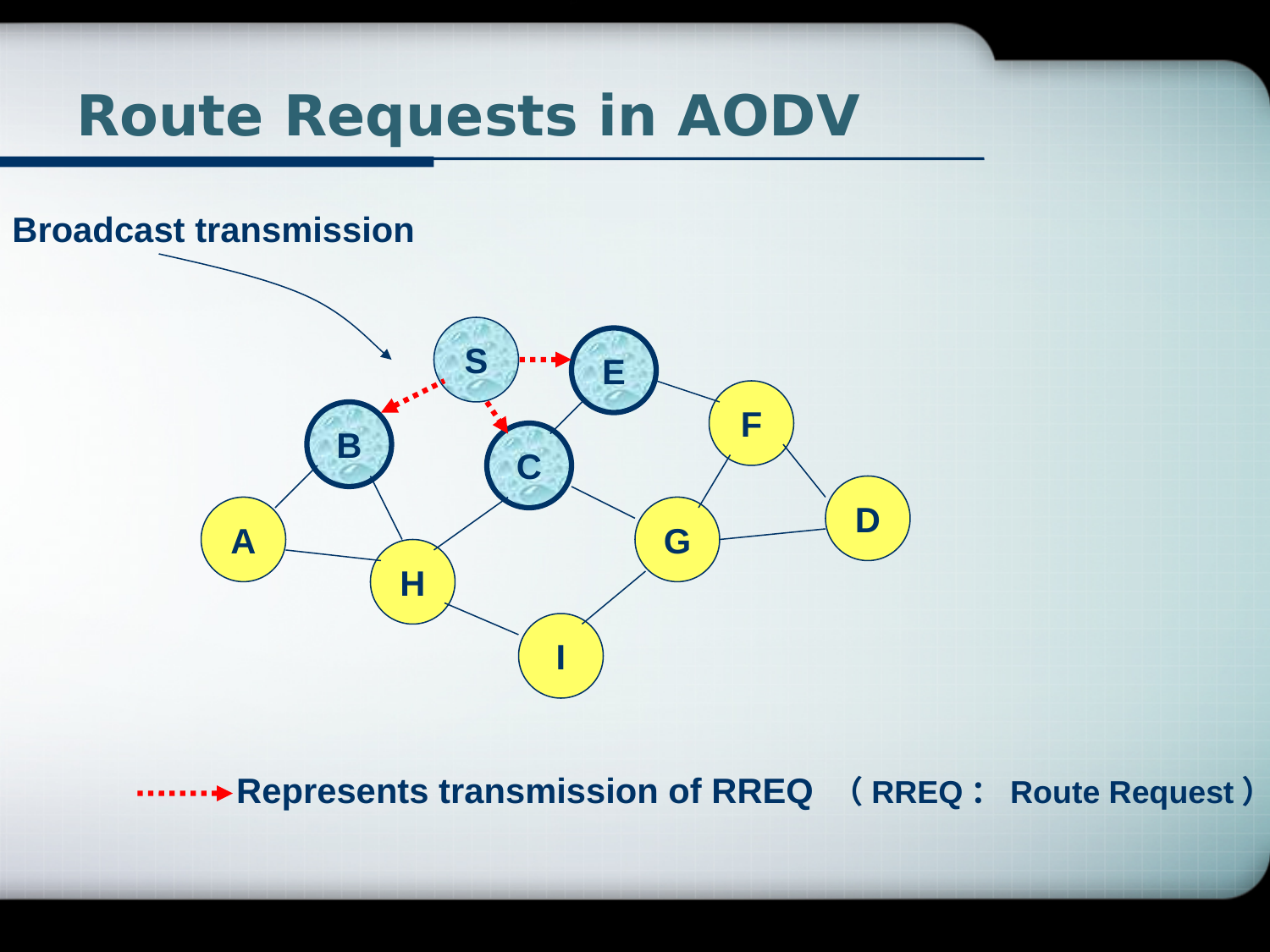

# Route Requests in AODV
Broadcast transmission

S
E

F
B

C

D

A

G

H

I
Represents transmission of RREQ （RREQ：Route Request）